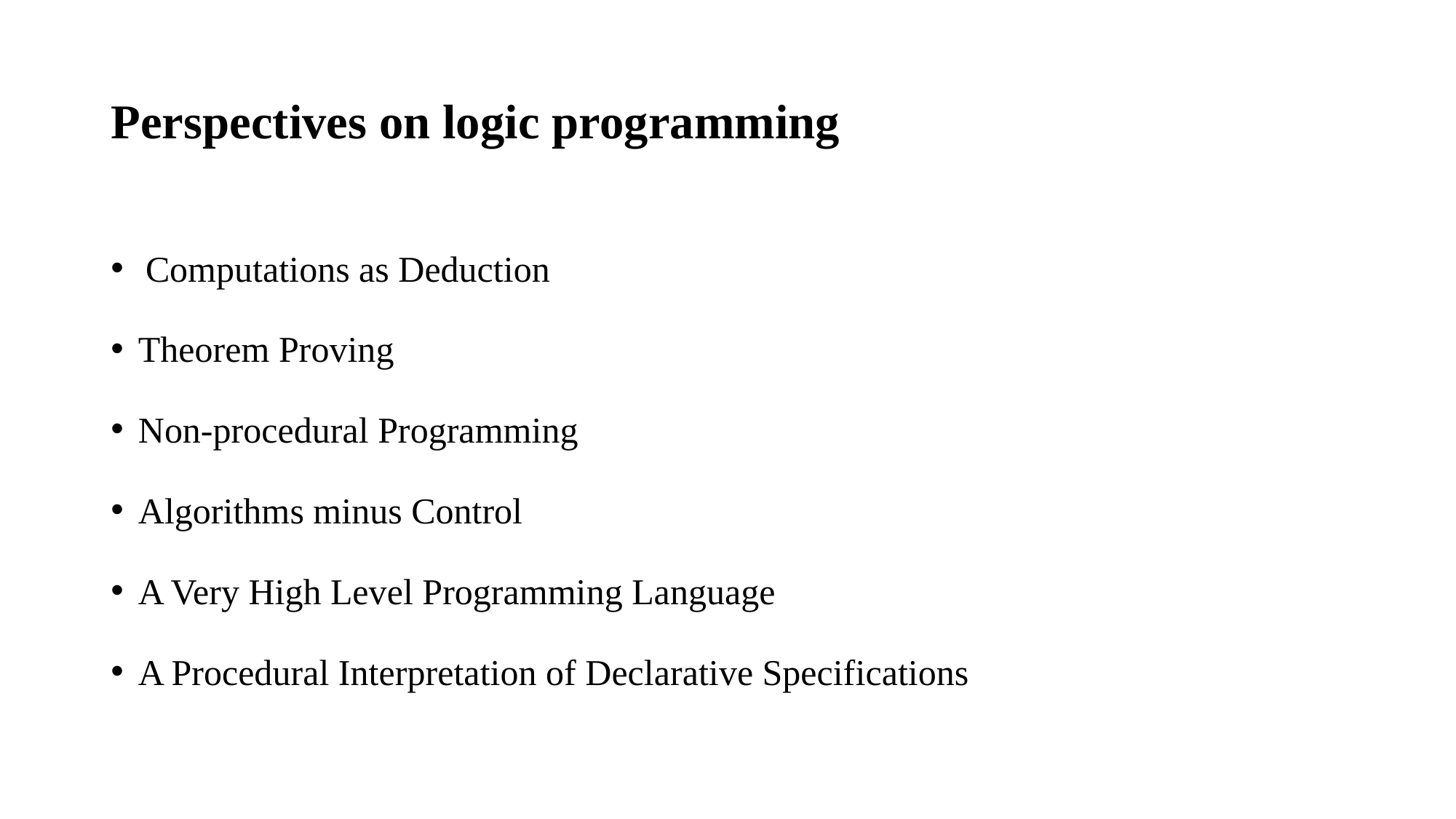

# Perspectives on logic programming
 Computations as Deduction
Theorem Proving
Non-procedural Programming
Algorithms minus Control
A Very High Level Programming Language
A Procedural Interpretation of Declarative Specifications